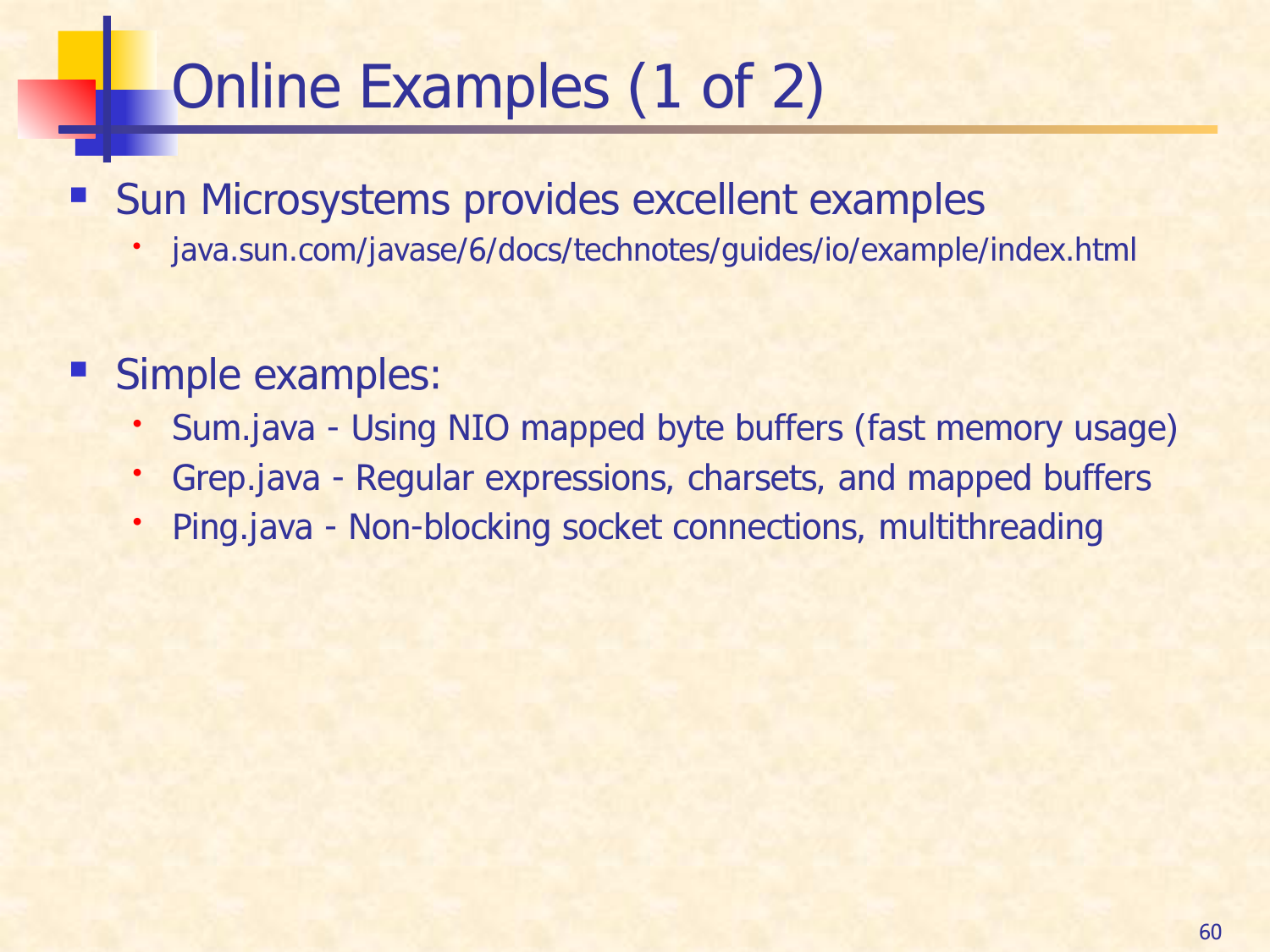

# Online Examples (1 of 2)
Sun Microsystems provides excellent examples
java.sun.com/javase/6/docs/technotes/guides/io/example/index.html

Simple examples:
Sum.java - Using NIO mapped byte buffers (fast memory usage)
Grep.java - Regular expressions, charsets, and mapped buffers
Ping.java - Non-blocking socket connections, multithreading

60